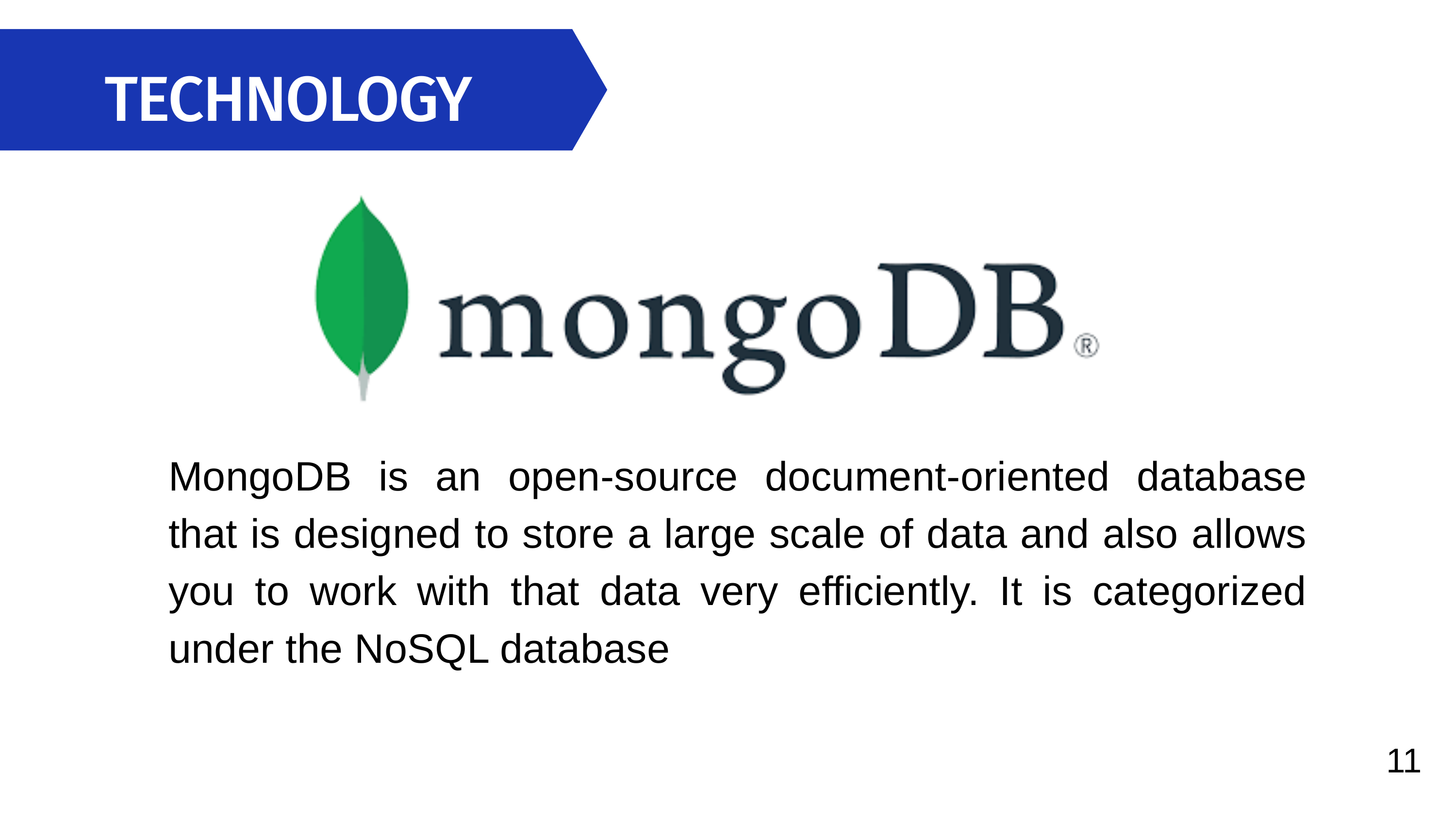

TECHNOLOGY
Introduction

MongoDB is an open-source document-oriented database that is designed to store a large scale of data and also allows you to work with that data very efficiently. It is categorized under the NoSQL database
11